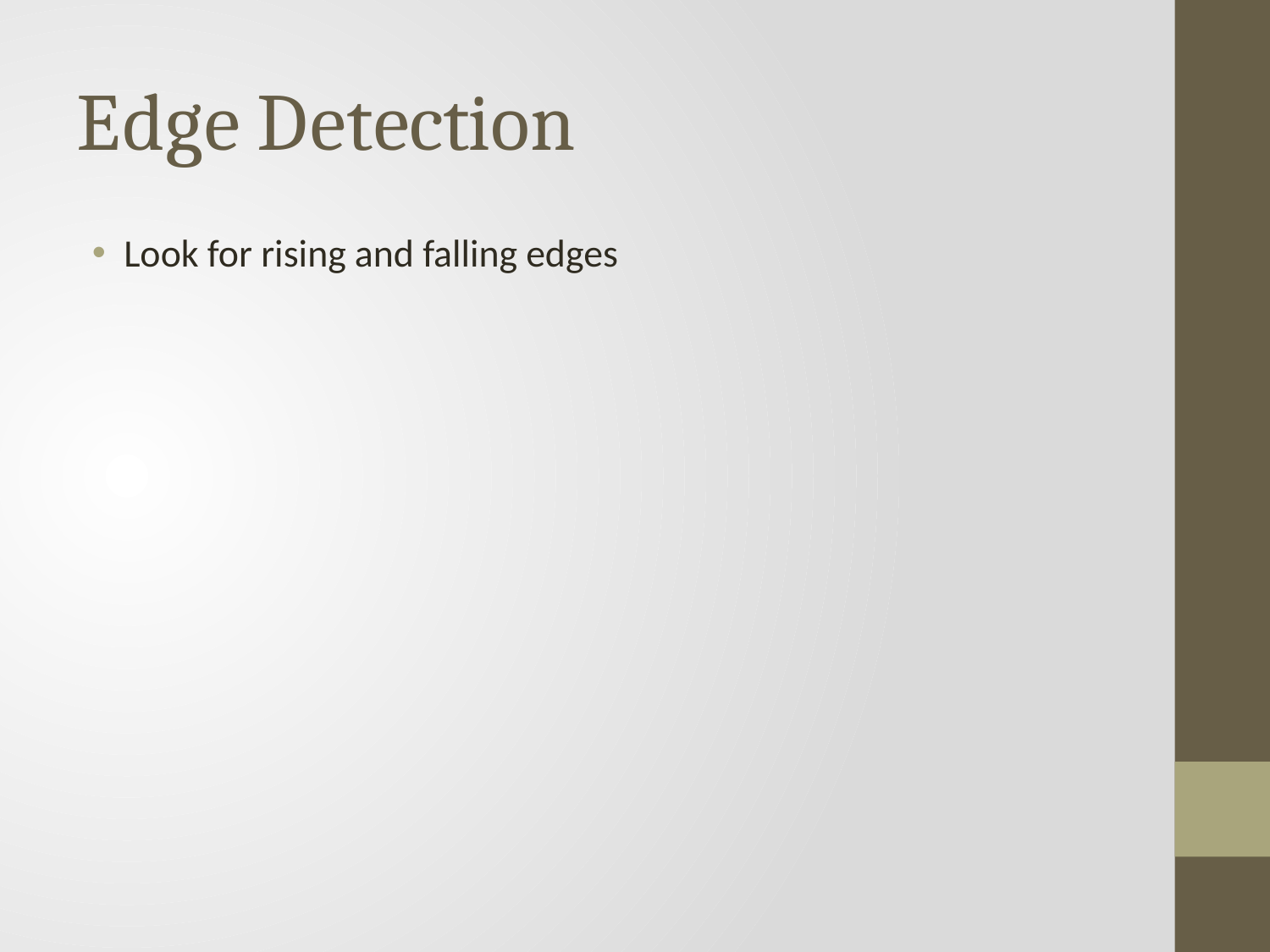

# Edge Detection
Look for rising and falling edges